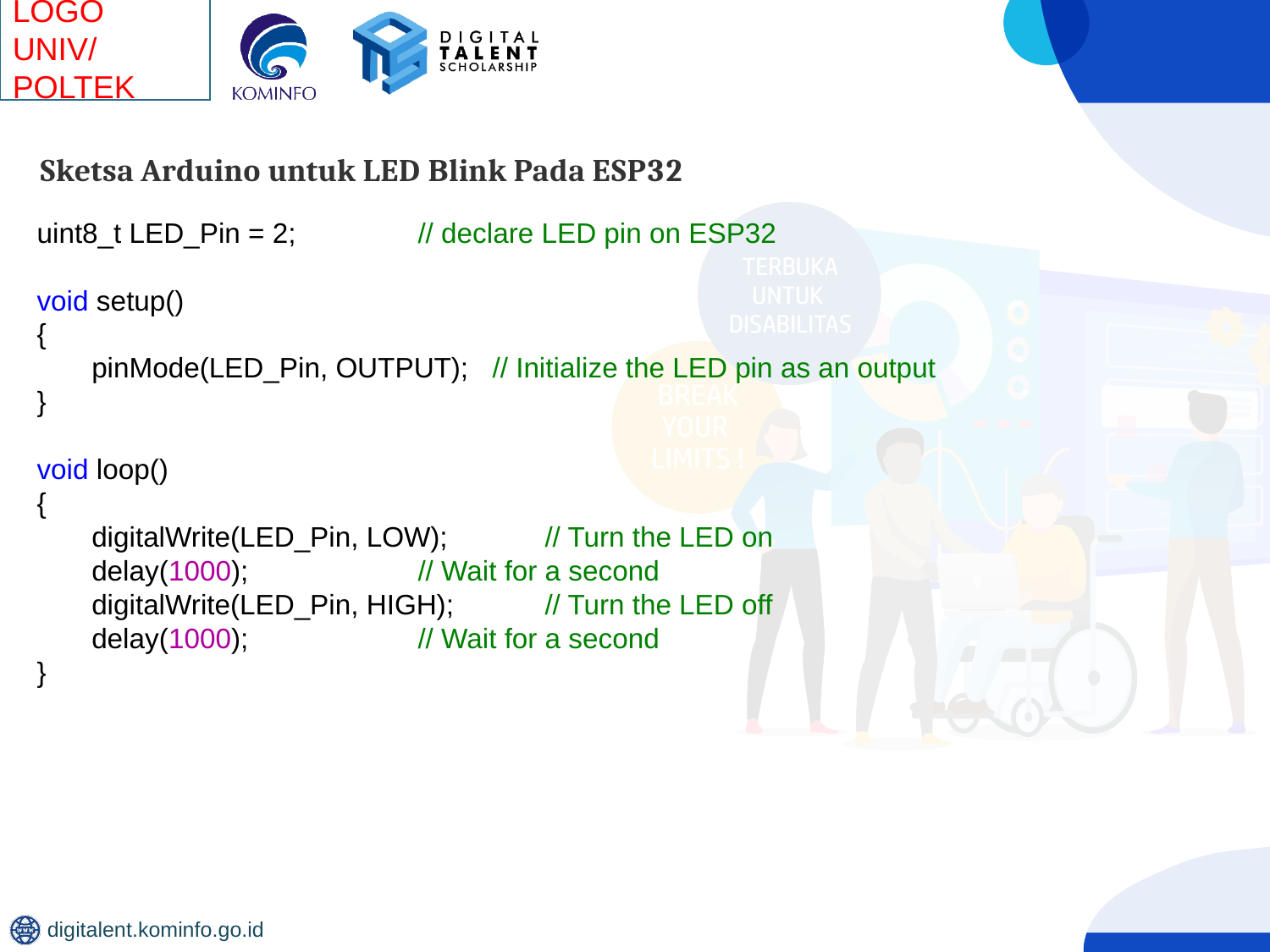

Sketsa Arduino untuk LED Blink Pada ESP32
uint8_t LED_Pin = 2;    	// declare LED pin on ESP32

void setup()
{
       pinMode(LED_Pin, OUTPUT);   // Initialize the LED pin as an output
}

void loop()
{
       digitalWrite(LED_Pin, LOW); 	// Turn the LED on
       delay(1000); 		// Wait for a second
       digitalWrite(LED_Pin, HIGH);	// Turn the LED off
       delay(1000); 		// Wait for a second
}